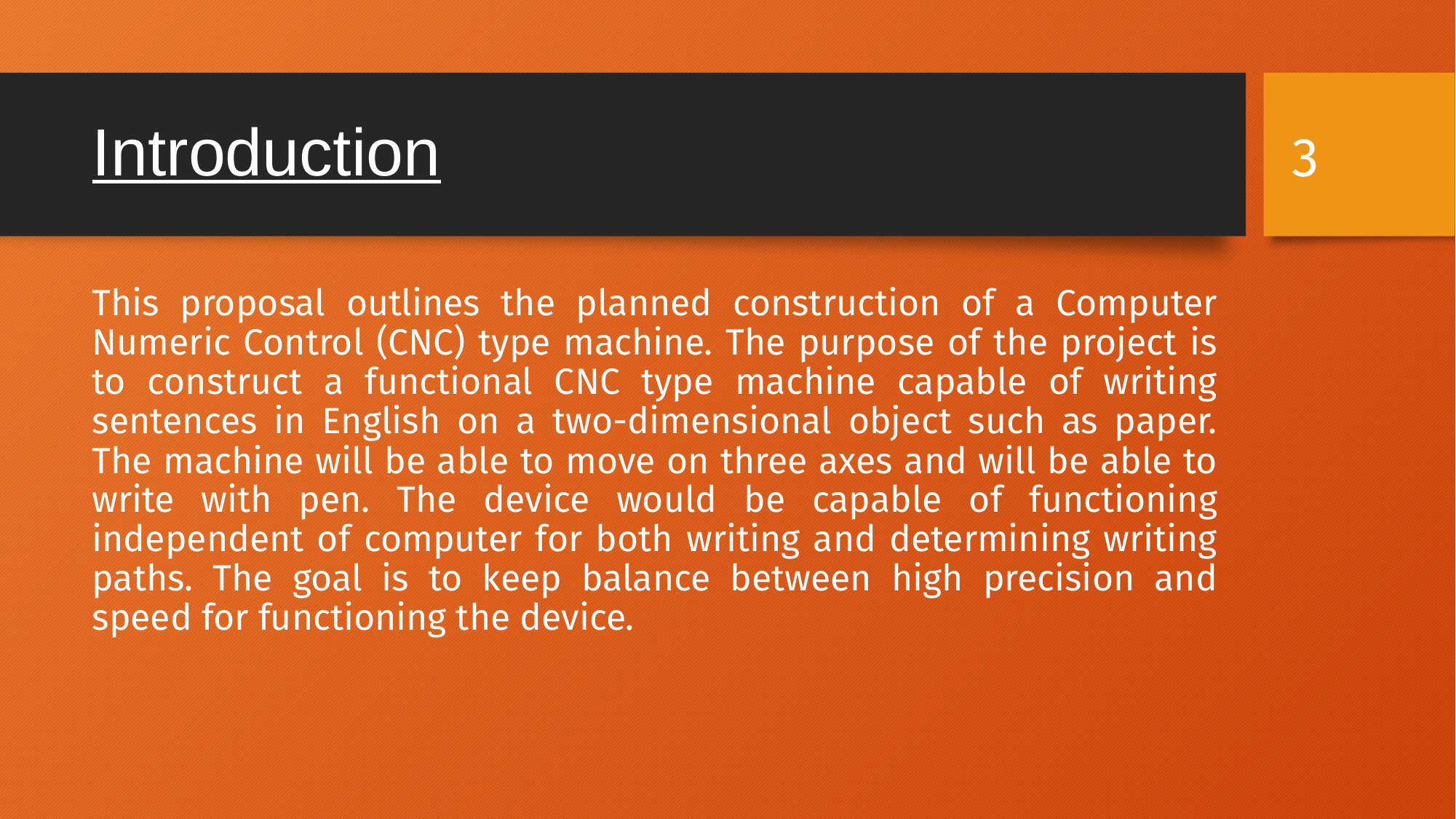

3
# Introduction
This proposal outlines the planned construction of a Computer Numeric Control (CNC) type machine. The purpose of the project is to construct a functional CNC type machine capable of writing sentences in English on a two-dimensional object such as paper. The machine will be able to move on three axes and will be able to write with pen. The device would be capable of functioning independent of computer for both writing and determining writing paths. The goal is to keep balance between high precision and speed for functioning the device.